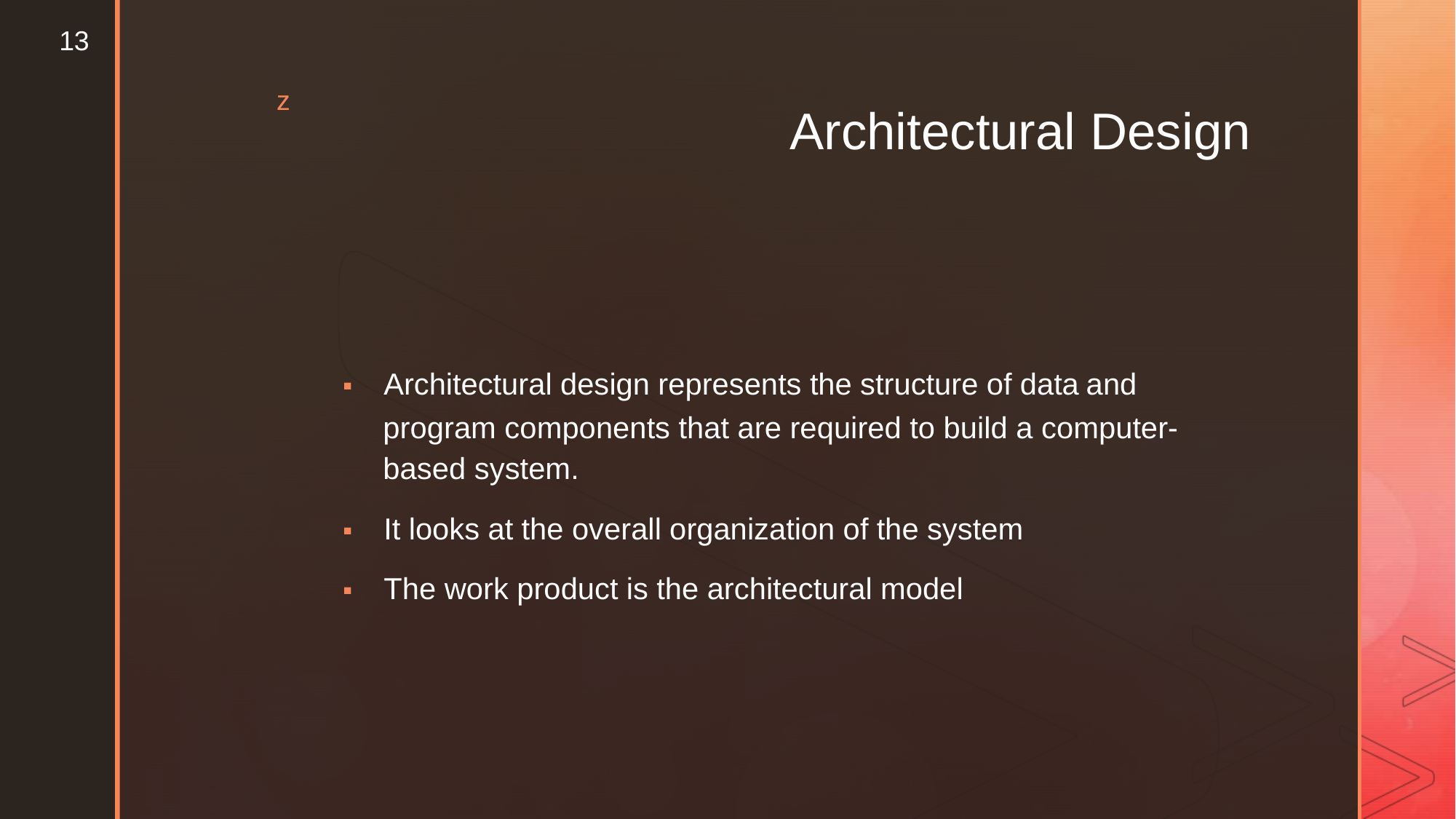

13
z
Architectural
Design

▪  Architectural design represents the structure of data
and
program components that are required to build a computer-
based system.
▪  It looks at the overall organization of the system
▪  The work product is the architectural model